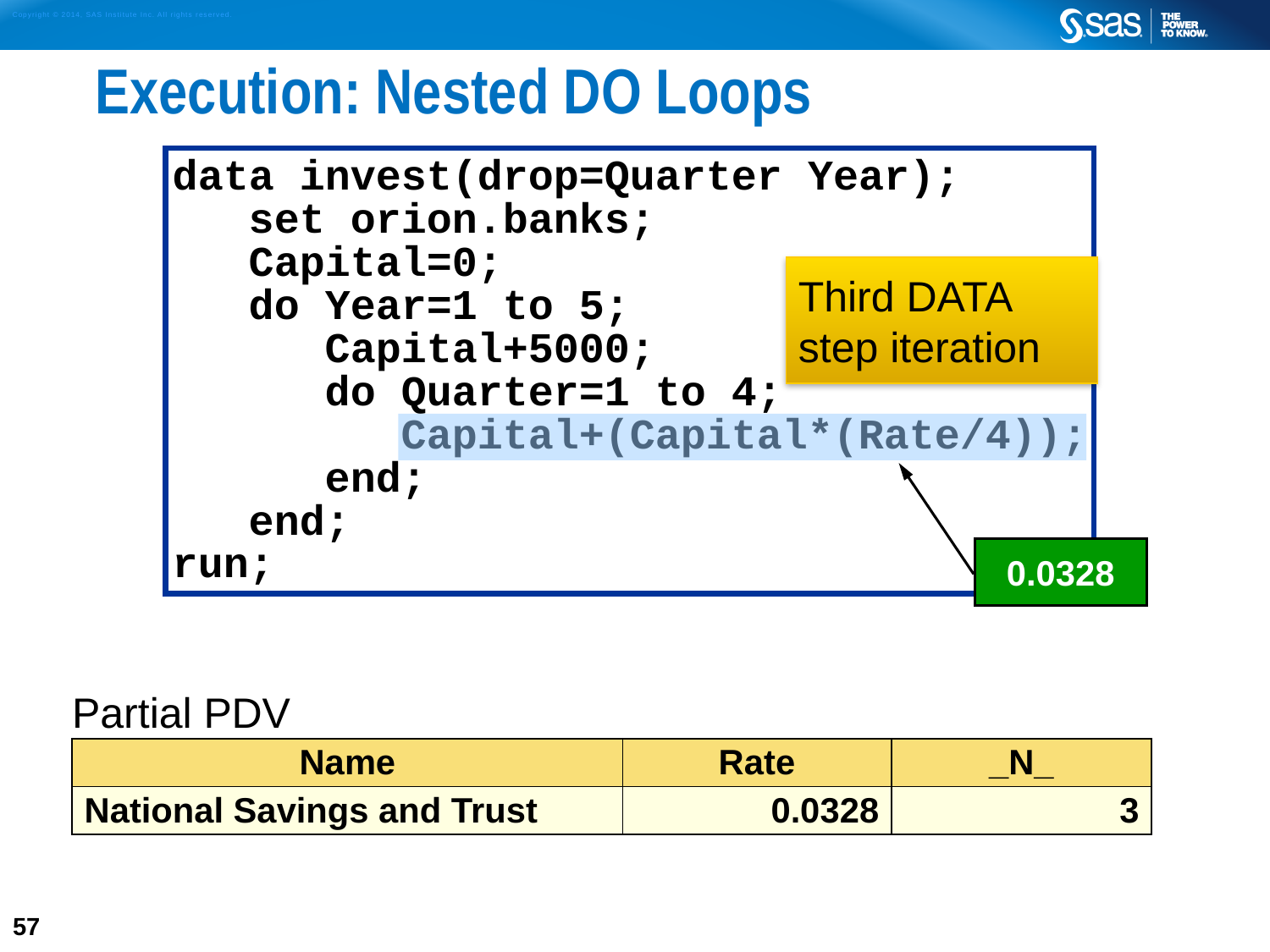

# Execution: Nested DO Loops
data invest(drop=Quarter Year);
   set orion.banks;
   Capital=0;
   do Year=1 to 5;
      Capital+5000;
      do Quarter=1 to 4;
         Capital+(Capital*(Rate/4));
      end;
   end;
run;
Third DATA step iteration

0.0328
| Partial PDV |  |  |
| --- | --- | --- |
| Name | Rate | \_N\_ |
| National Savings and Trust | 0.0328 | 3 |
57